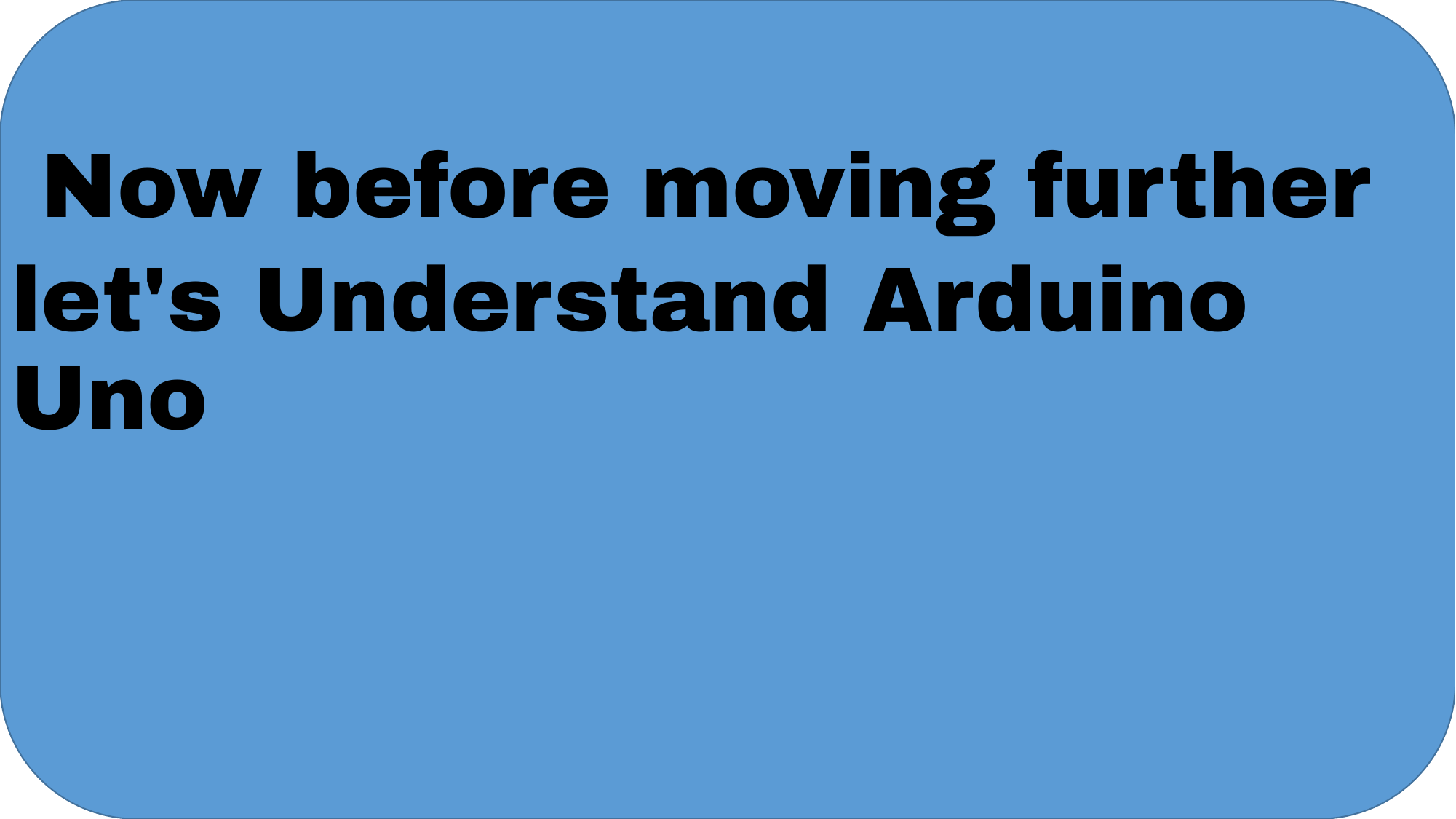

#
 Now before moving further
let's Understand Arduino Uno